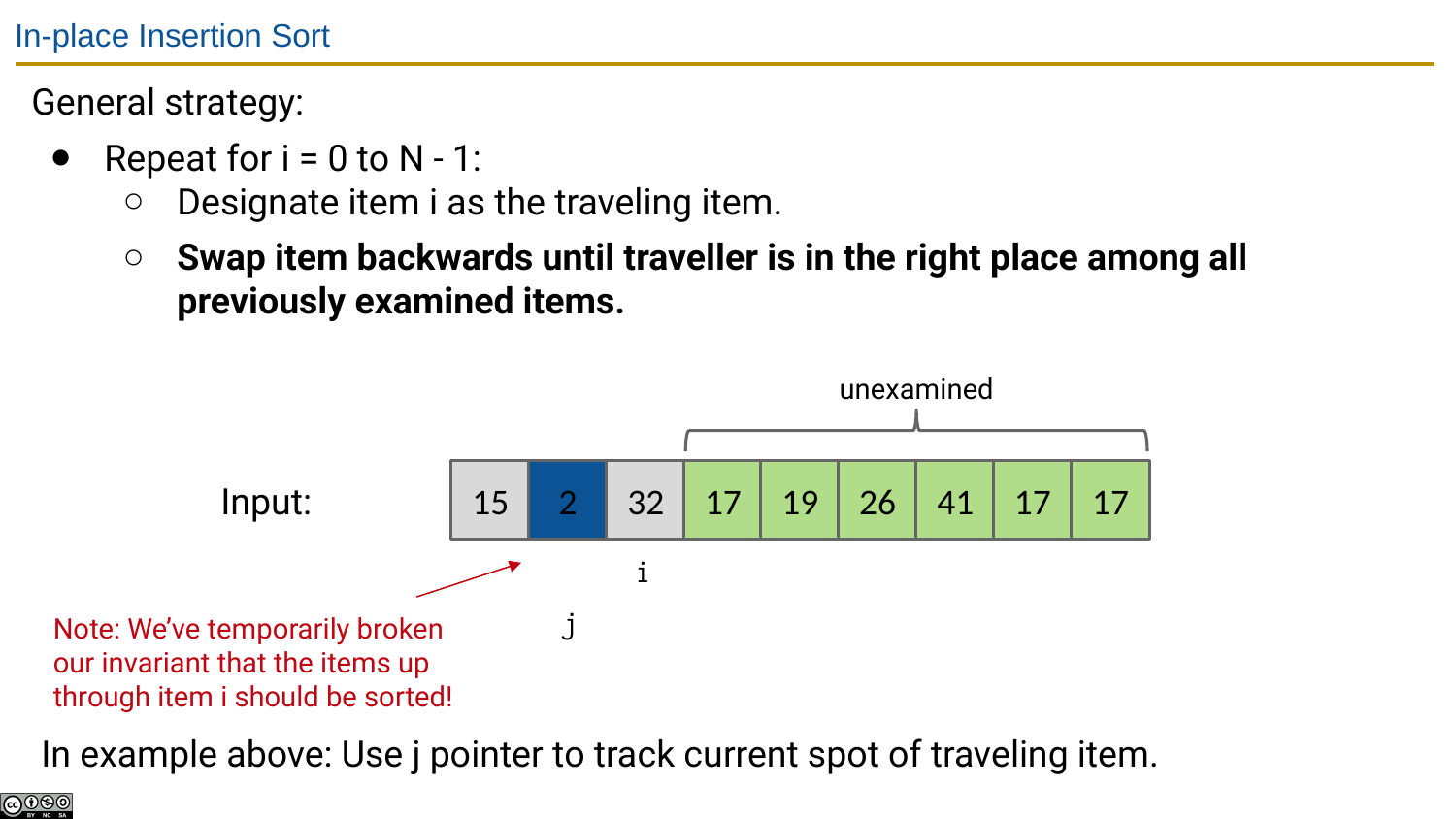

# In-place Insertion Sort
General strategy:
Repeat for i = 0 to N - 1:
Designate item i as the traveling item.
Swap item backwards until traveller is in the right place among all previously examined items.

unexamined
Input:
15
2
32
17
19
26
41
17
17
i
j
Note: We’ve temporarily broken our invariant that the items up through item i should be sorted!
In example above: Use j pointer to track current spot of traveling item.